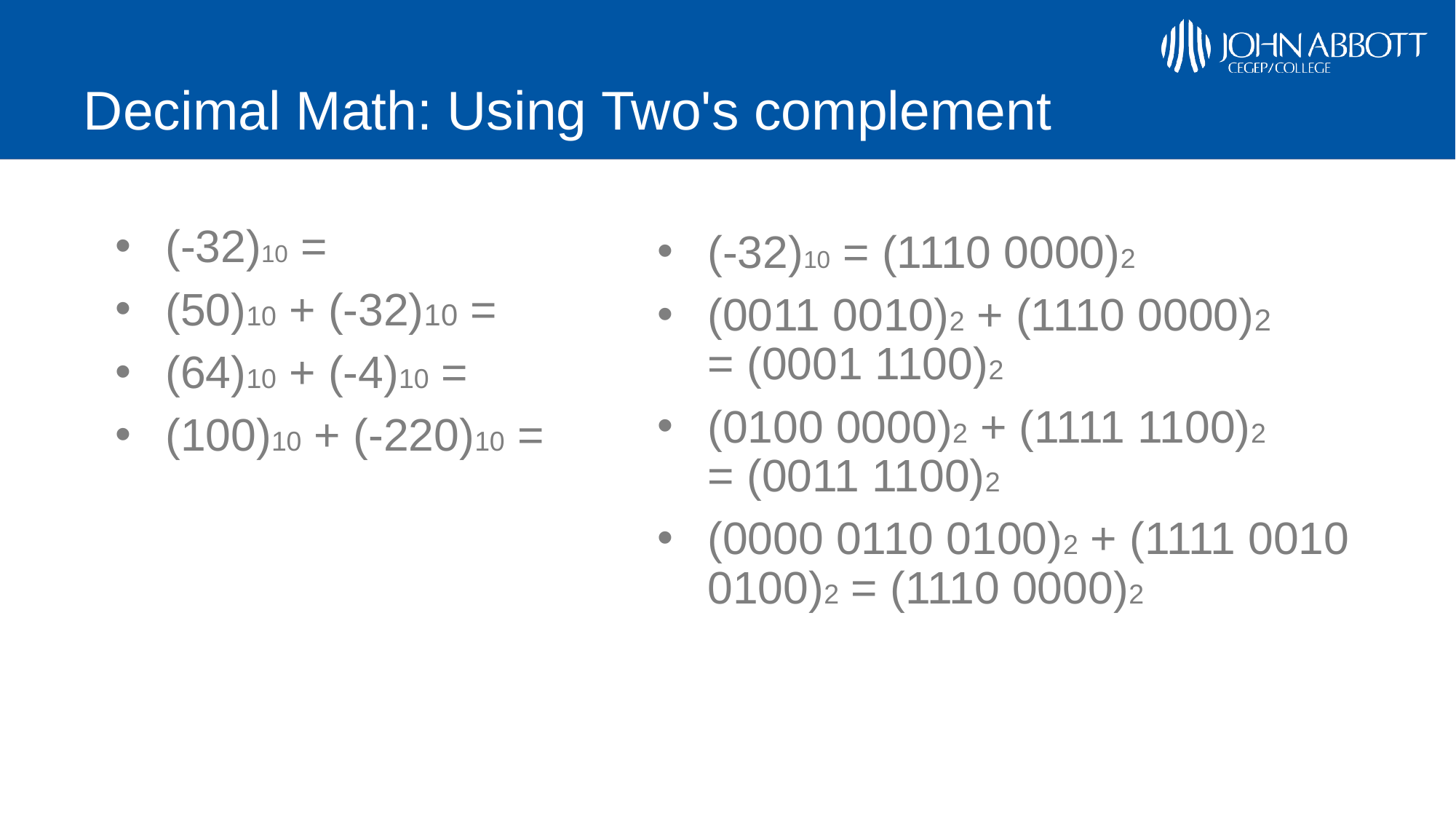

# Decimal Math: Using Two's complement
(-32)10 =
(50)10 + (-32)10 =
(64)10 + (-4)10 =
(100)10 + (-220)10 =

(-32)10 = (1110 0000)2
(0011 0010)2 + (1110 0000)2 = (0001 1100)2
(0100 0000)2 + (1111 1100)2 = (0011 1100)2
(0000 0110 0100)2 + (1111 0010 0100)2 = (1110 0000)2